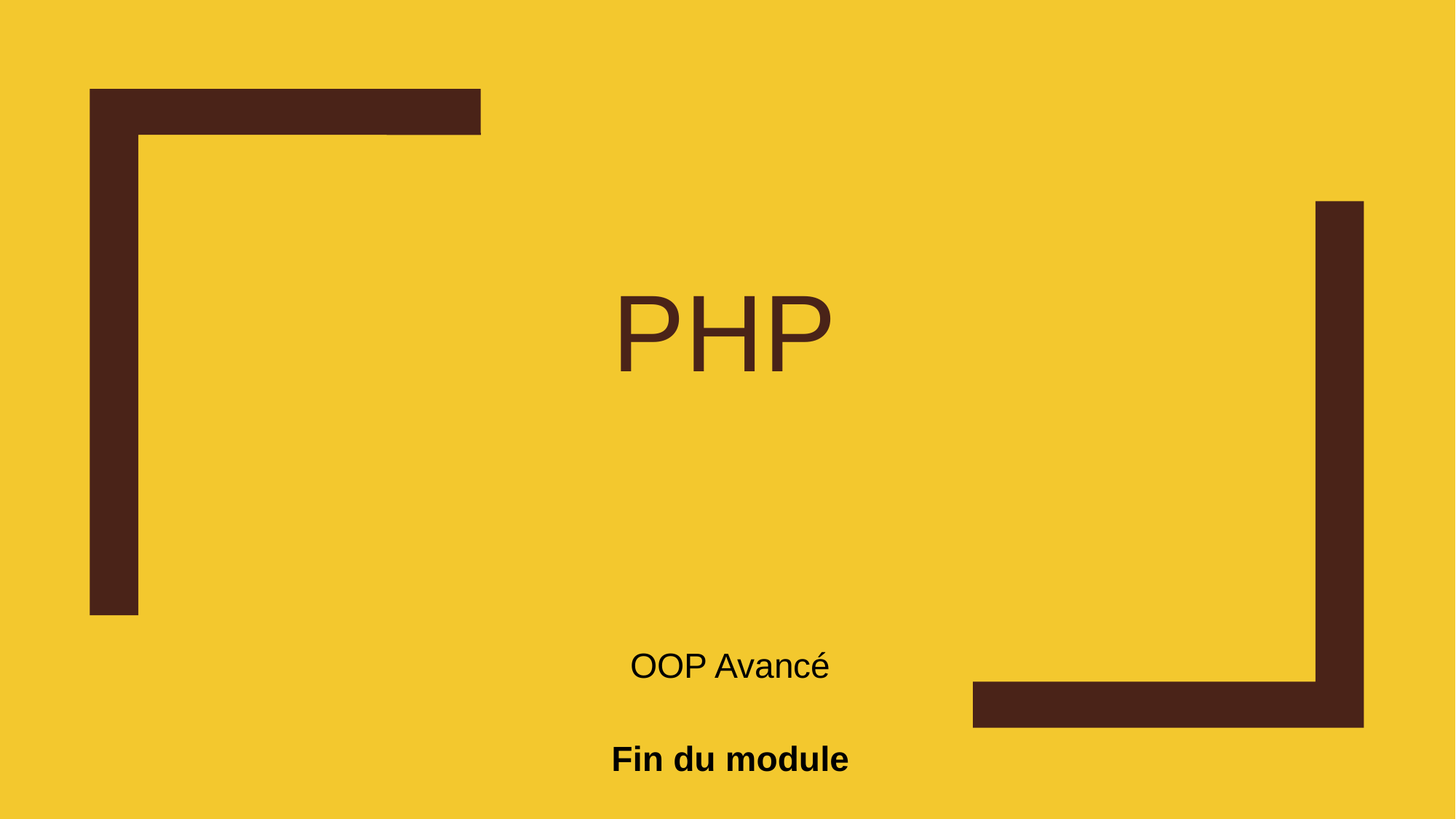

# PHP
OOP Avancé

Fin du module